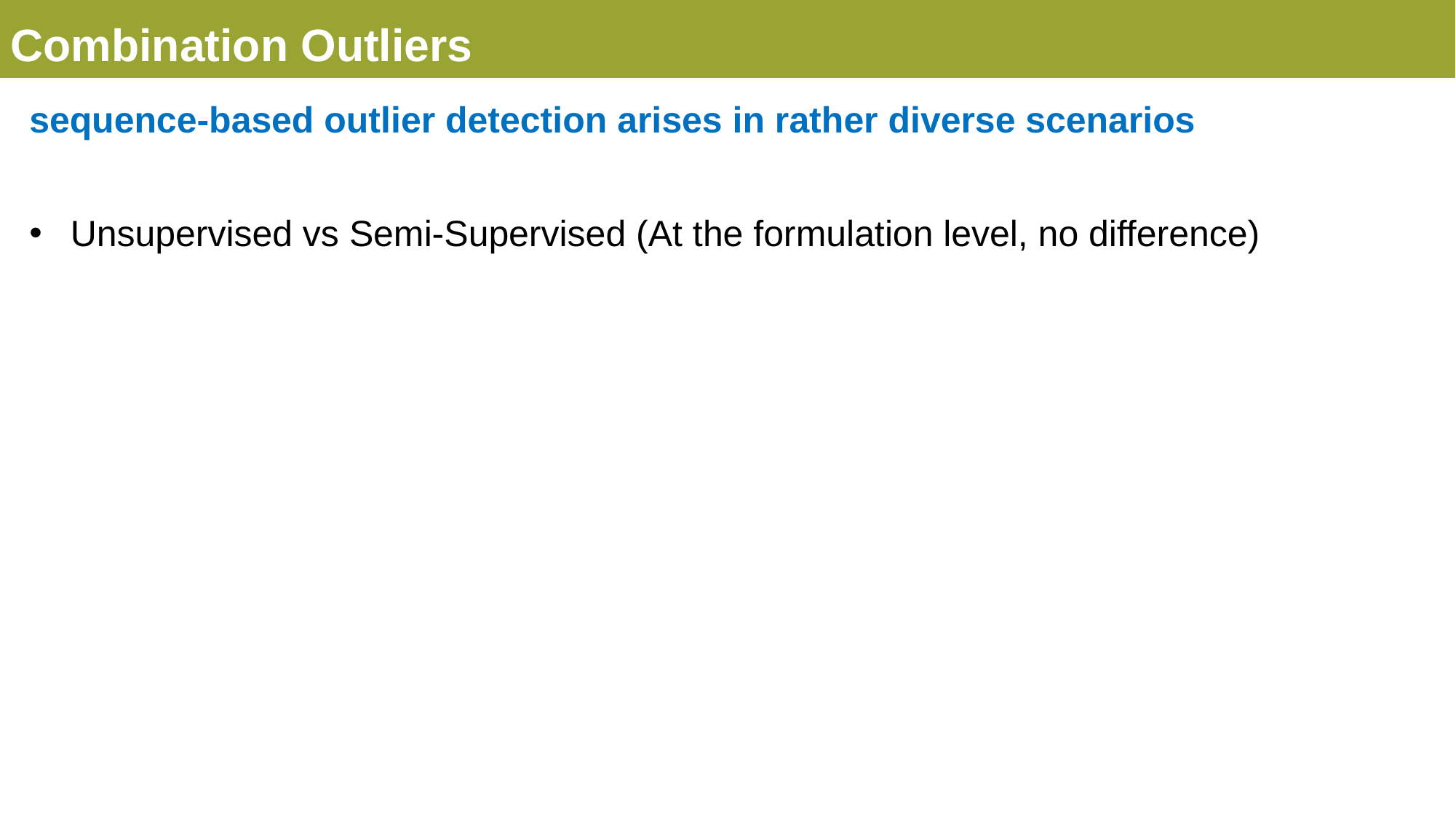

Combination Outliers
sequence-based outlier detection arises in rather diverse scenarios

Unsupervised vs Semi-Supervised (At the formulation level, no difference)